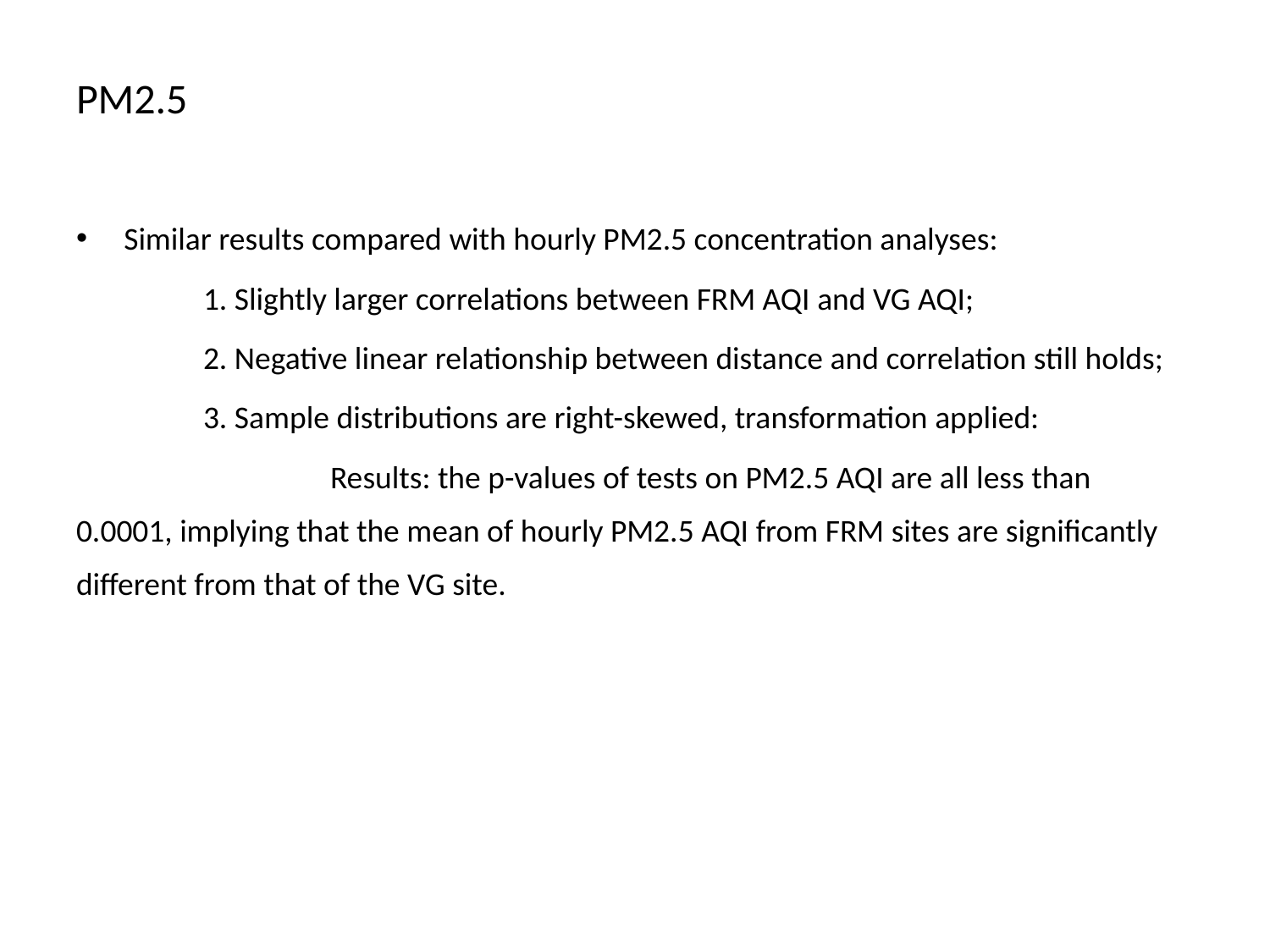

# PM2.5
Similar results compared with hourly PM2.5 concentration analyses:
	1. Slightly larger correlations between FRM AQI and VG AQI;
	2. Negative linear relationship between distance and correlation still holds;
	3. Sample distributions are right-skewed, transformation applied:
		Results: the p-values of tests on PM2.5 AQI are all less than 0.0001, implying that the mean of hourly PM2.5 AQI from FRM sites are significantly different from that of the VG site.